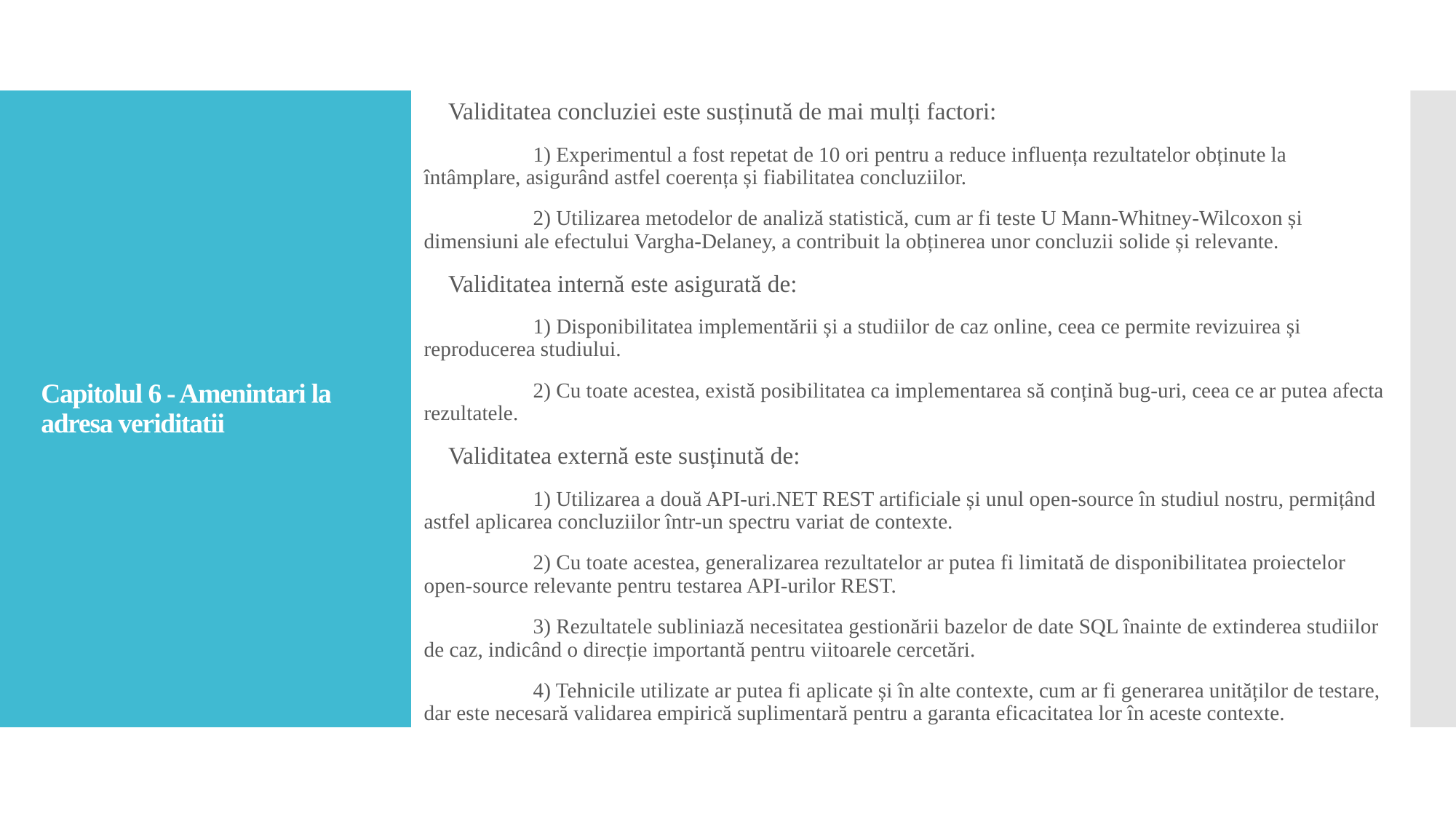

Validitatea concluziei este susținută de mai mulți factori:
	1) Experimentul a fost repetat de 10 ori pentru a reduce influența rezultatelor obținute la întâmplare, asigurând astfel coerența și fiabilitatea concluziilor.
	2) Utilizarea metodelor de analiză statistică, cum ar fi teste U Mann-Whitney-Wilcoxon și dimensiuni ale efectului Vargha-Delaney, a contribuit la obținerea unor concluzii solide și relevante.
 Validitatea internă este asigurată de:
	1) Disponibilitatea implementării și a studiilor de caz online, ceea ce permite revizuirea și reproducerea studiului.
	2) Cu toate acestea, există posibilitatea ca implementarea să conțină bug-uri, ceea ce ar putea afecta rezultatele.
 Validitatea externă este susținută de:
	1) Utilizarea a două API-uri.NET REST artificiale și unul open-source în studiul nostru, permițând astfel aplicarea concluziilor într-un spectru variat de contexte.
	2) Cu toate acestea, generalizarea rezultatelor ar putea fi limitată de disponibilitatea proiectelor open-source relevante pentru testarea API-urilor REST.
	3) Rezultatele subliniază necesitatea gestionării bazelor de date SQL înainte de extinderea studiilor de caz, indicând o direcție importantă pentru viitoarele cercetări.
	4) Tehnicile utilizate ar putea fi aplicate și în alte contexte, cum ar fi generarea unităților de testare, dar este necesară validarea empirică suplimentară pentru a garanta eficacitatea lor în aceste contexte.
# Capitolul 6 - Amenintari la adresa veriditatii